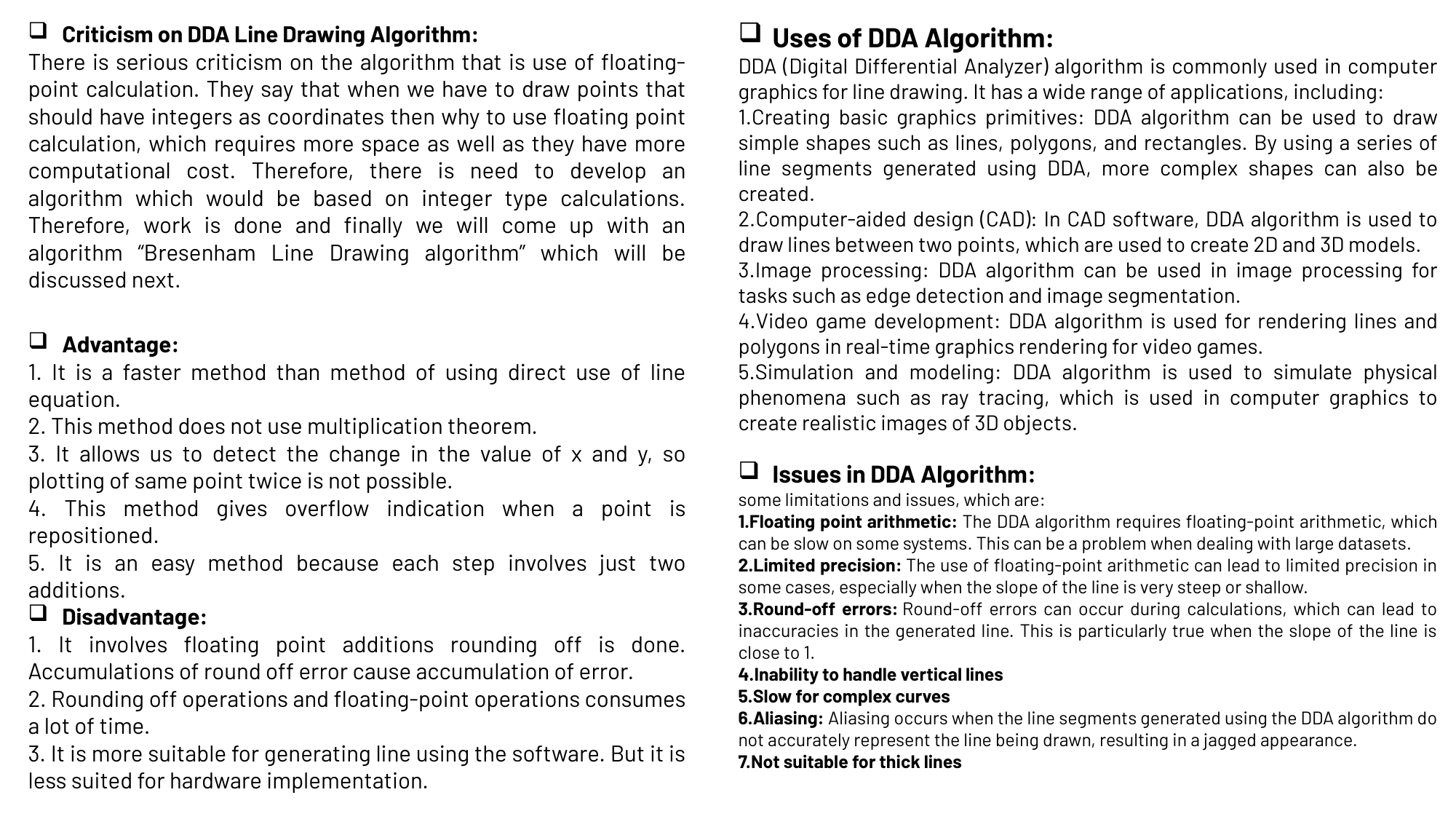

Criticism on DDA Line Drawing Algorithm:
There is serious criticism on the algorithm that is use of floating-point calculation. They say that when we have to draw points that should have integers as coordinates then why to use floating point calculation, which requires more space as well as they have more computational cost. Therefore, there is need to develop an algorithm which would be based on integer type calculations. Therefore, work is done and finally we will come up with an algorithm “Bresenham Line Drawing algorithm” which will be discussed next.
Uses of DDA Algorithm:
DDA (Digital Differential Analyzer) algorithm is commonly used in computer graphics for line drawing. It has a wide range of applications, including:
Creating basic graphics primitives: DDA algorithm can be used to draw simple shapes such as lines, polygons, and rectangles. By using a series of line segments generated using DDA, more complex shapes can also be created.
Computer-aided design (CAD): In CAD software, DDA algorithm is used to draw lines between two points, which are used to create 2D and 3D models.
Image processing: DDA algorithm can be used in image processing for tasks such as edge detection and image segmentation.
Video game development: DDA algorithm is used for rendering lines and polygons in real-time graphics rendering for video games.
Simulation and modeling: DDA algorithm is used to simulate physical phenomena such as ray tracing, which is used in computer graphics to create realistic images of 3D objects.
Advantage:
1. It is a faster method than method of using direct use of line equation.
2. This method does not use multiplication theorem.
3. It allows us to detect the change in the value of x and y, so plotting of same point twice is not possible.
4. This method gives overflow indication when a point is repositioned.
5. It is an easy method because each step involves just two additions.
Disadvantage:
1. It involves floating point additions rounding off is done. Accumulations of round off error cause accumulation of error.
2. Rounding off operations and floating-point operations consumes a lot of time.
3. It is more suitable for generating line using the software. But it is less suited for hardware implementation.
Issues in DDA Algorithm:
some limitations and issues, which are:
Floating point arithmetic: The DDA algorithm requires floating-point arithmetic, which can be slow on some systems. This can be a problem when dealing with large datasets.
Limited precision: The use of floating-point arithmetic can lead to limited precision in some cases, especially when the slope of the line is very steep or shallow.
Round-off errors: Round-off errors can occur during calculations, which can lead to inaccuracies in the generated line. This is particularly true when the slope of the line is close to 1.
Inability to handle vertical lines
Slow for complex curves
Aliasing: Aliasing occurs when the line segments generated using the DDA algorithm do not accurately represent the line being drawn, resulting in a jagged appearance.
Not suitable for thick lines